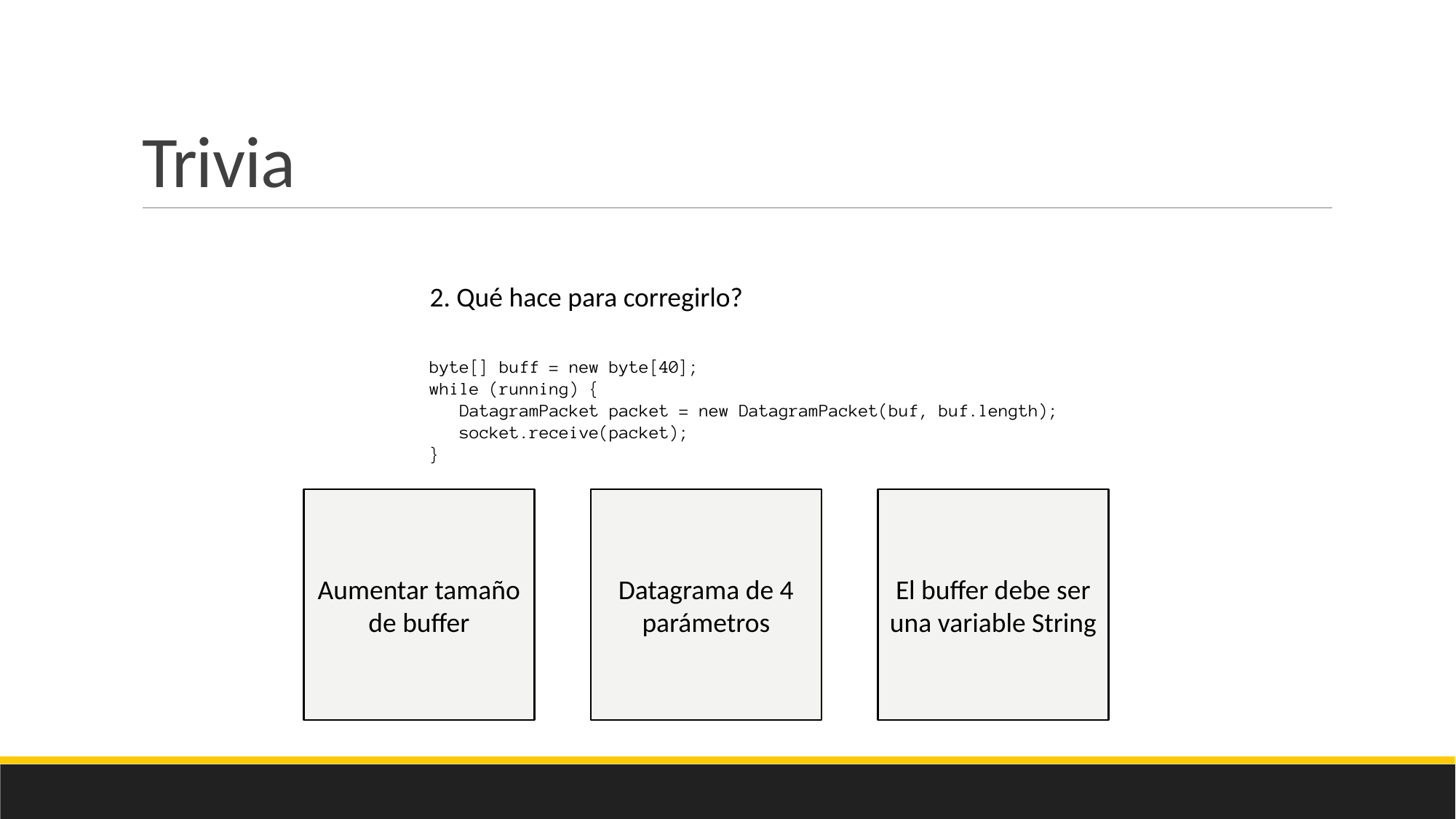

# Trivia
2. Qué hace para corregirlo?
byte[] buff = new byte[40];
while (running) {
   DatagramPacket packet = new DatagramPacket(buf, buf.length);
   socket.receive(packet);
}
Datagrama de 4 parámetros
El buffer debe ser una variable String
Aumentar tamaño de buffer